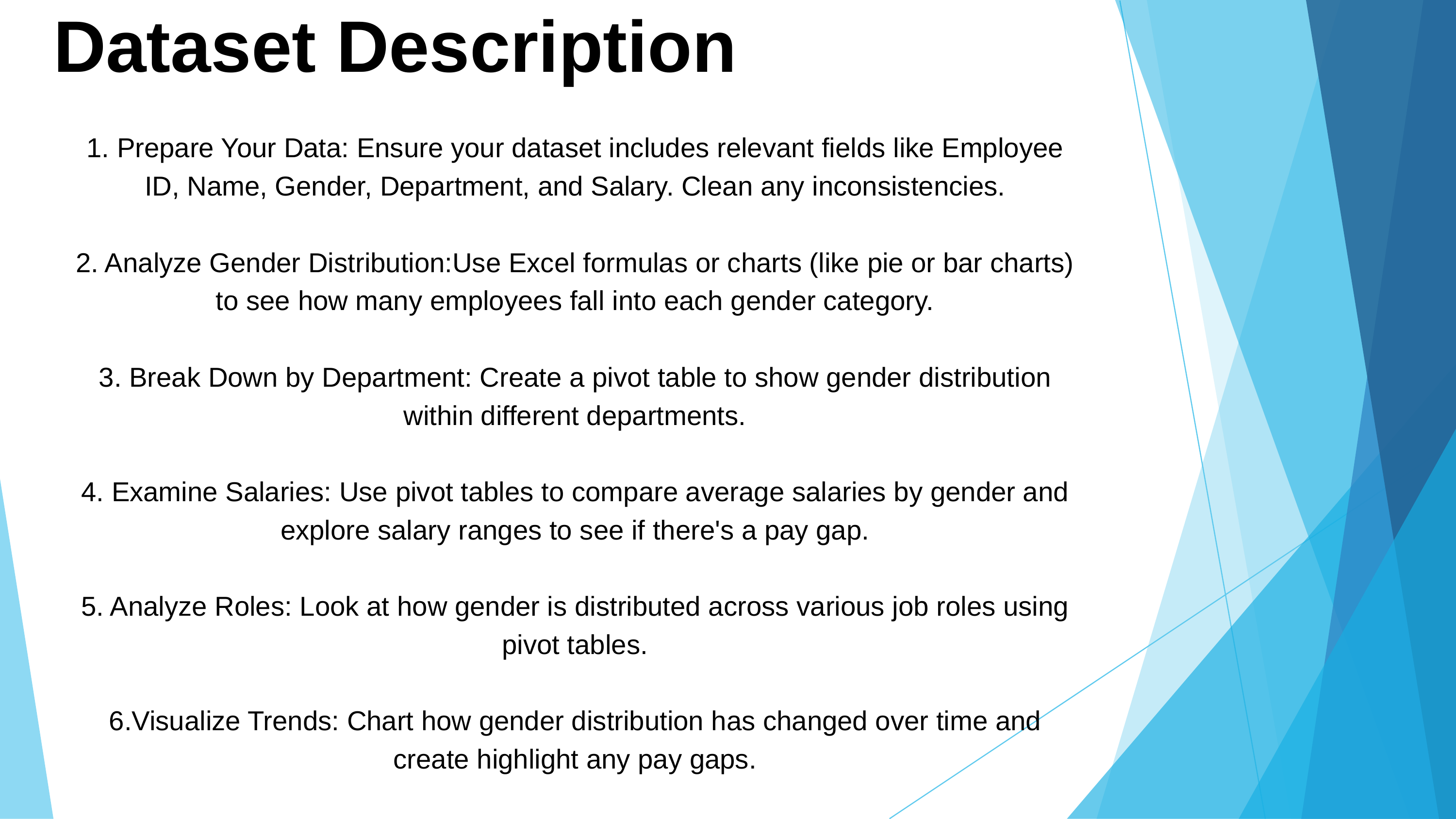

Dataset Description

1. Prepare Your Data: Ensure your dataset includes relevant fields like Employee ID, Name, Gender, Department, and Salary. Clean any inconsistencies.

2. Analyze Gender Distribution:Use Excel formulas or charts (like pie or bar charts) to see how many employees fall into each gender category.

3. Break Down by Department: Create a pivot table to show gender distribution within different departments.

4. Examine Salaries: Use pivot tables to compare average salaries by gender and explore salary ranges to see if there's a pay gap.

5. Analyze Roles: Look at how gender is distributed across various job roles using pivot tables.

6.Visualize Trends: Chart how gender distribution has changed over time and create highlight any pay gaps.